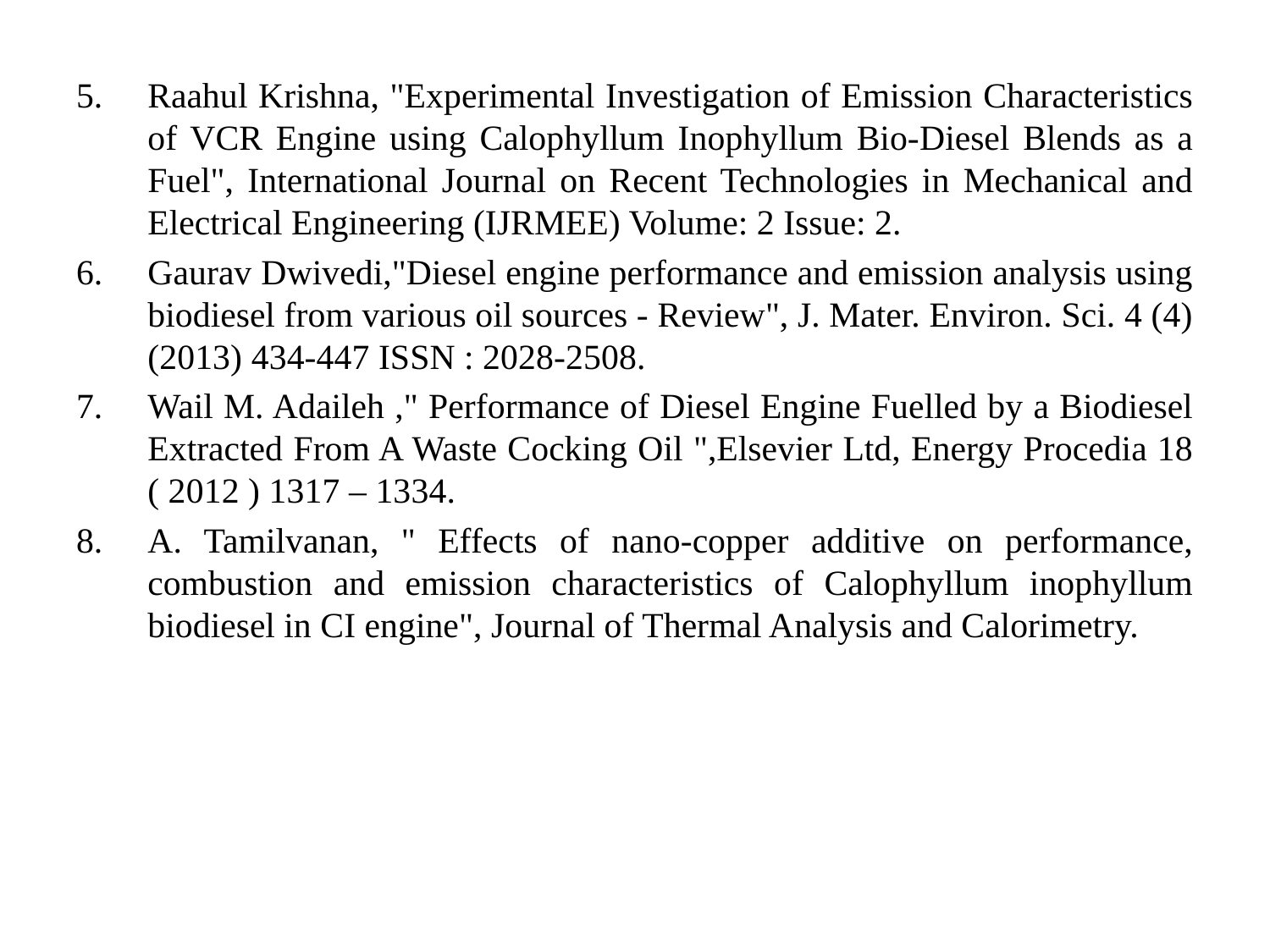

Raahul Krishna, "Experimental Investigation of Emission Characteristics of VCR Engine using Calophyllum Inophyllum Bio-Diesel Blends as a Fuel", International Journal on Recent Technologies in Mechanical and Electrical Engineering (IJRMEE) Volume: 2 Issue: 2.
Gaurav Dwivedi,"Diesel engine performance and emission analysis using biodiesel from various oil sources - Review", J. Mater. Environ. Sci. 4 (4) (2013) 434-447 ISSN : 2028-2508.
Wail M. Adaileh ," Performance of Diesel Engine Fuelled by a Biodiesel Extracted From A Waste Cocking Oil ",Elsevier Ltd, Energy Procedia 18 ( 2012 ) 1317 – 1334.
A. Tamilvanan, " Effects of nano-copper additive on performance, combustion and emission characteristics of Calophyllum inophyllum biodiesel in CI engine", Journal of Thermal Analysis and Calorimetry.